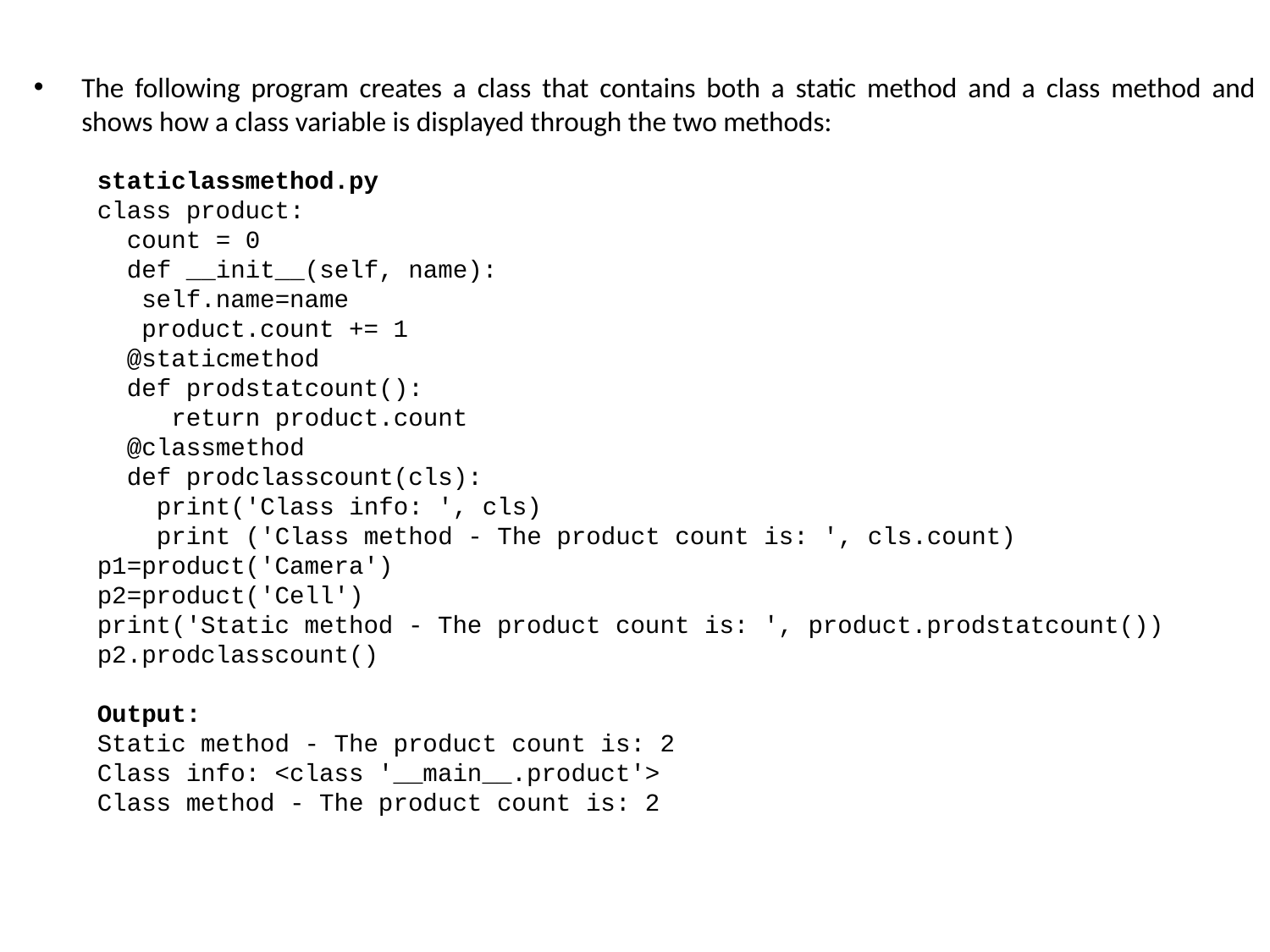

The following program creates a class that contains both a static method and a class method and shows how a class variable is displayed through the two methods:
staticlassmethod.py
class product:
  count = 0
  def __init__(self, name):
   self.name=name
   product.count += 1
  @staticmethod
  def prodstatcount():
     return product.count
  @classmethod
  def prodclasscount(cls):
    print('Class info: ', cls)
    print ('Class method - The product count is: ', cls.count)
p1=product('Camera')
p2=product('Cell')
print('Static method - The product count is: ', product.prodstatcount())
p2.prodclasscount()

Output:
Static method - The product count is: 2
Class info: <class '__main__.product'>
Class method - The product count is: 2